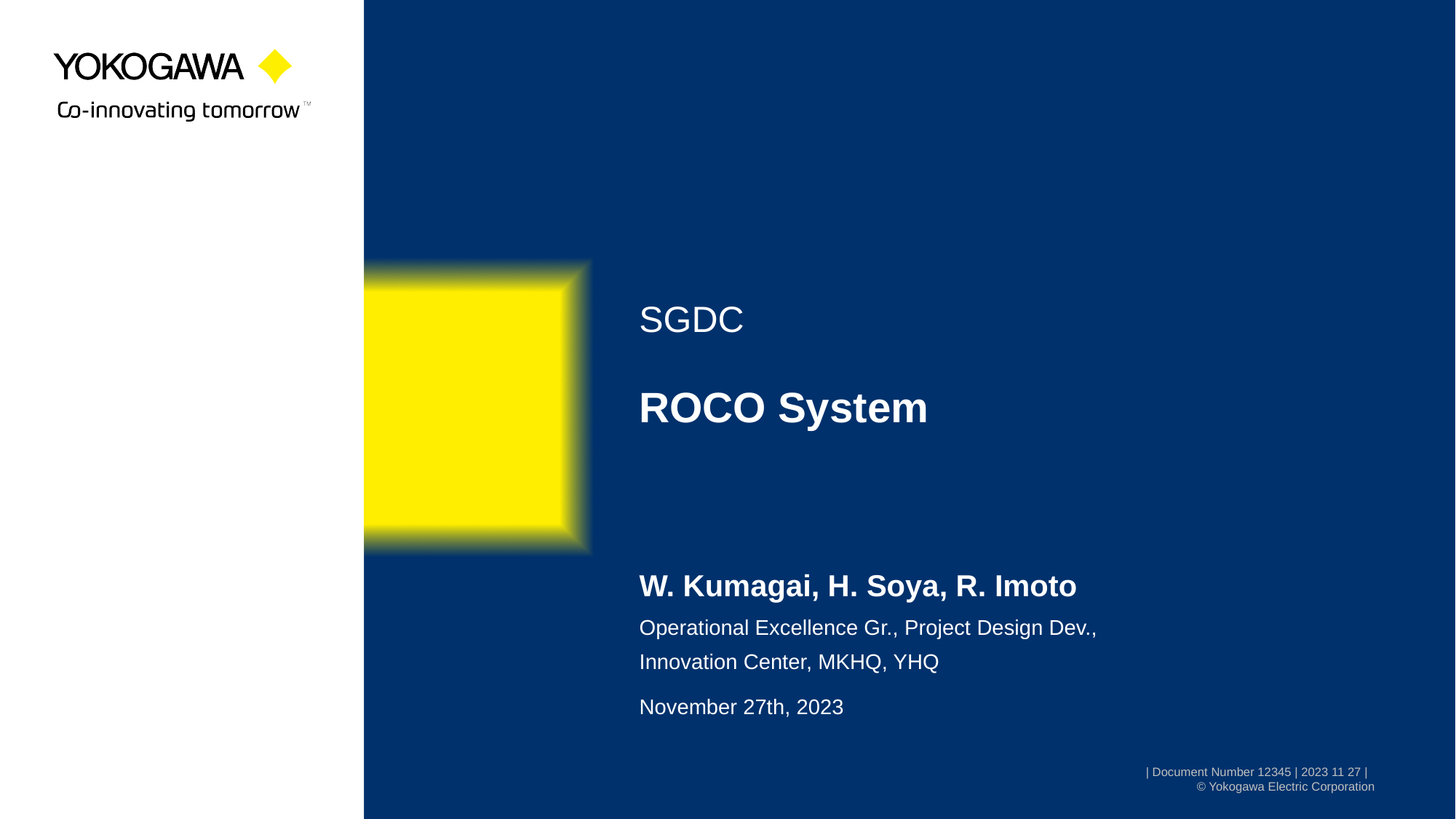

SGDC
# ROCO System
W. Kumagai, H. Soya, R. Imoto
Operational Excellence Gr., Project Design Dev.,
Innovation Center, MKHQ, YHQ
November 27th, 2023